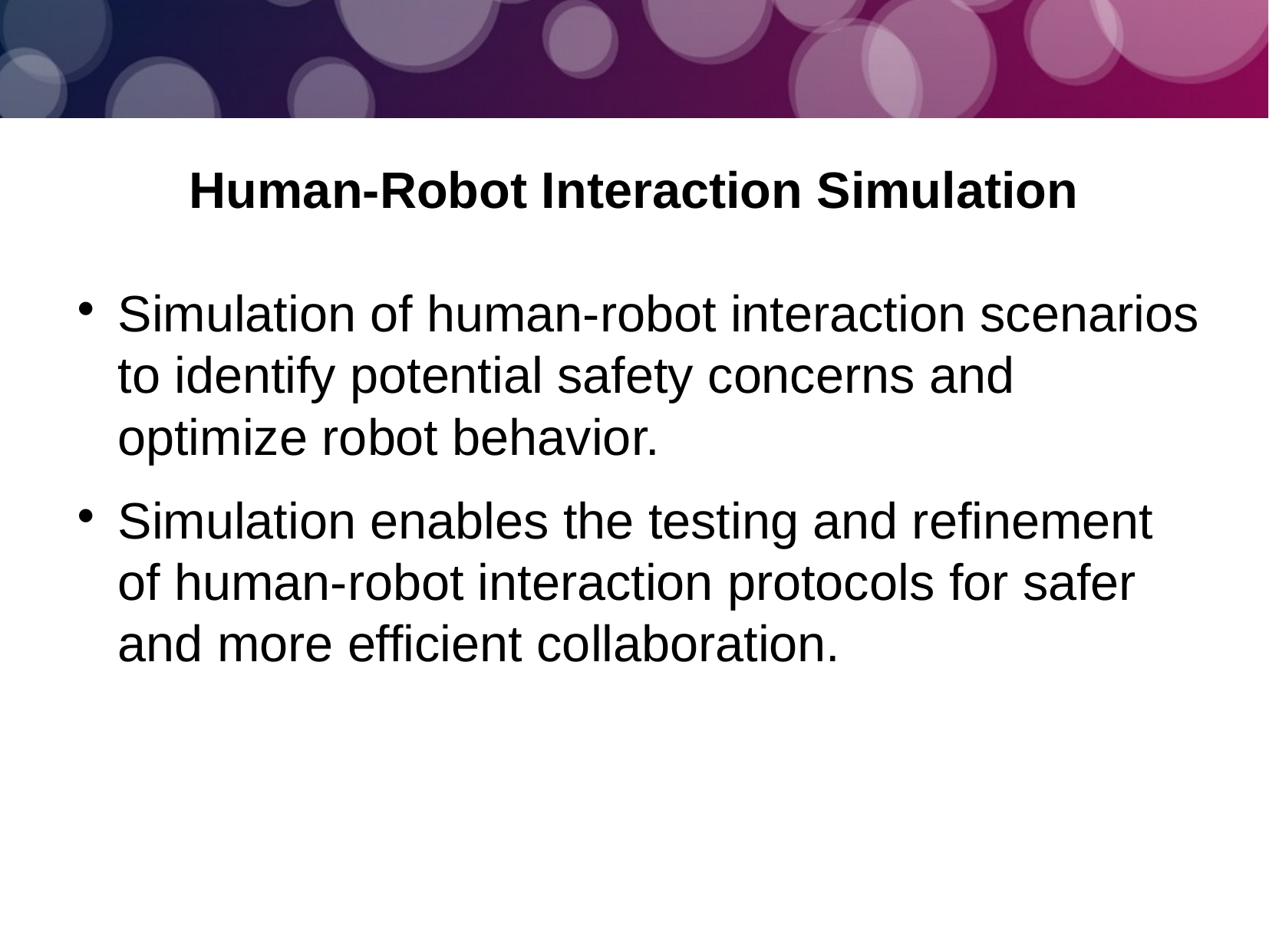

Human-Robot Interaction Simulation
Simulation of human-robot interaction scenarios to identify potential safety concerns and optimize robot behavior.
Simulation enables the testing and refinement of human-robot interaction protocols for safer and more efficient collaboration.